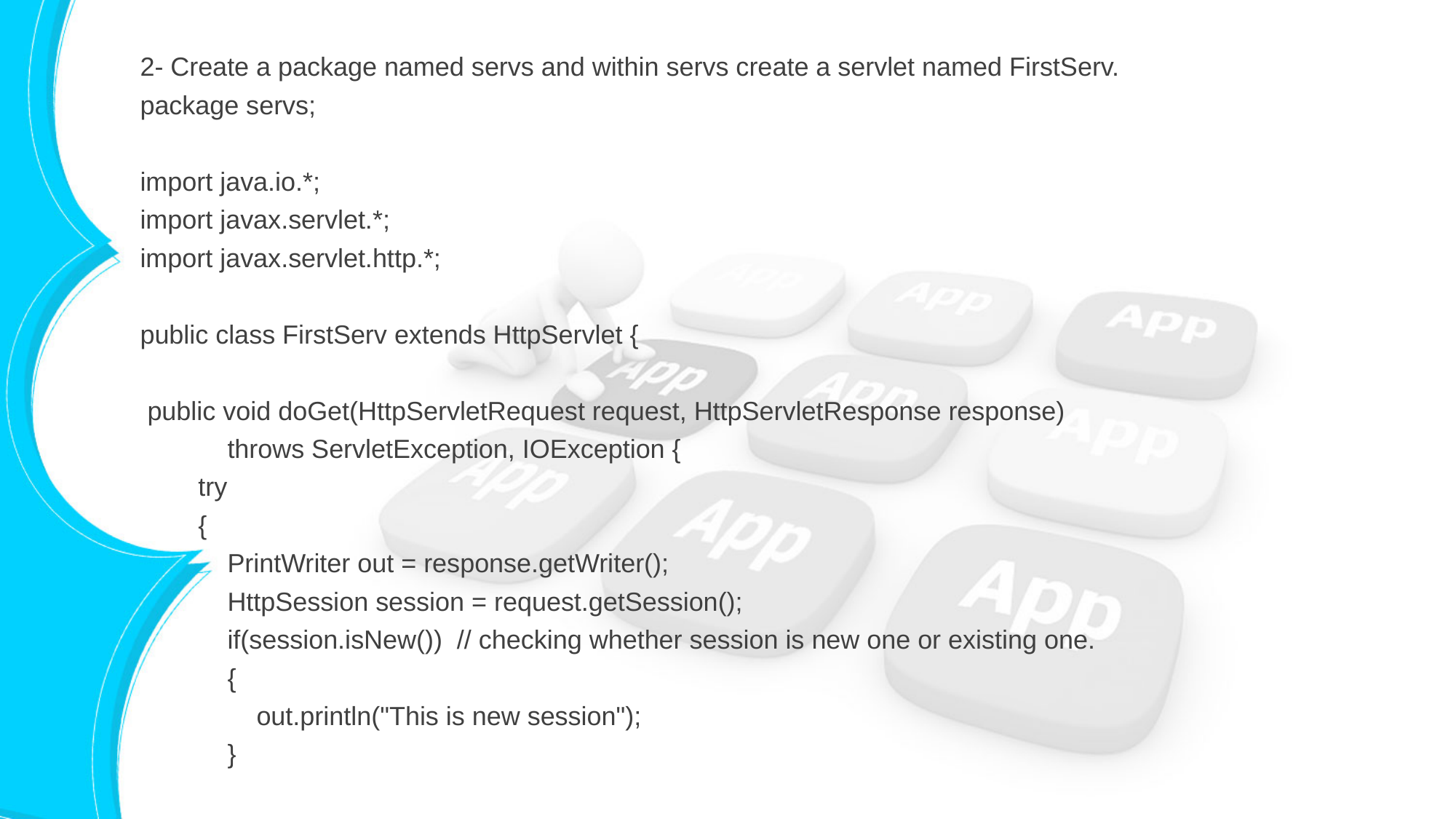

2- Create a package named servs and within servs create a servlet named FirstServ.
package servs;

import java.io.*;
import javax.servlet.*;
import javax.servlet.http.*;

public class FirstServ extends HttpServlet {

 public void doGet(HttpServletRequest request, HttpServletResponse response)
            throws ServletException, IOException {
        try
        {
            PrintWriter out = response.getWriter();
            HttpSession session = request.getSession();
            if(session.isNew())  // checking whether session is new one or existing one.
            {
                out.println("This is new session");
            }